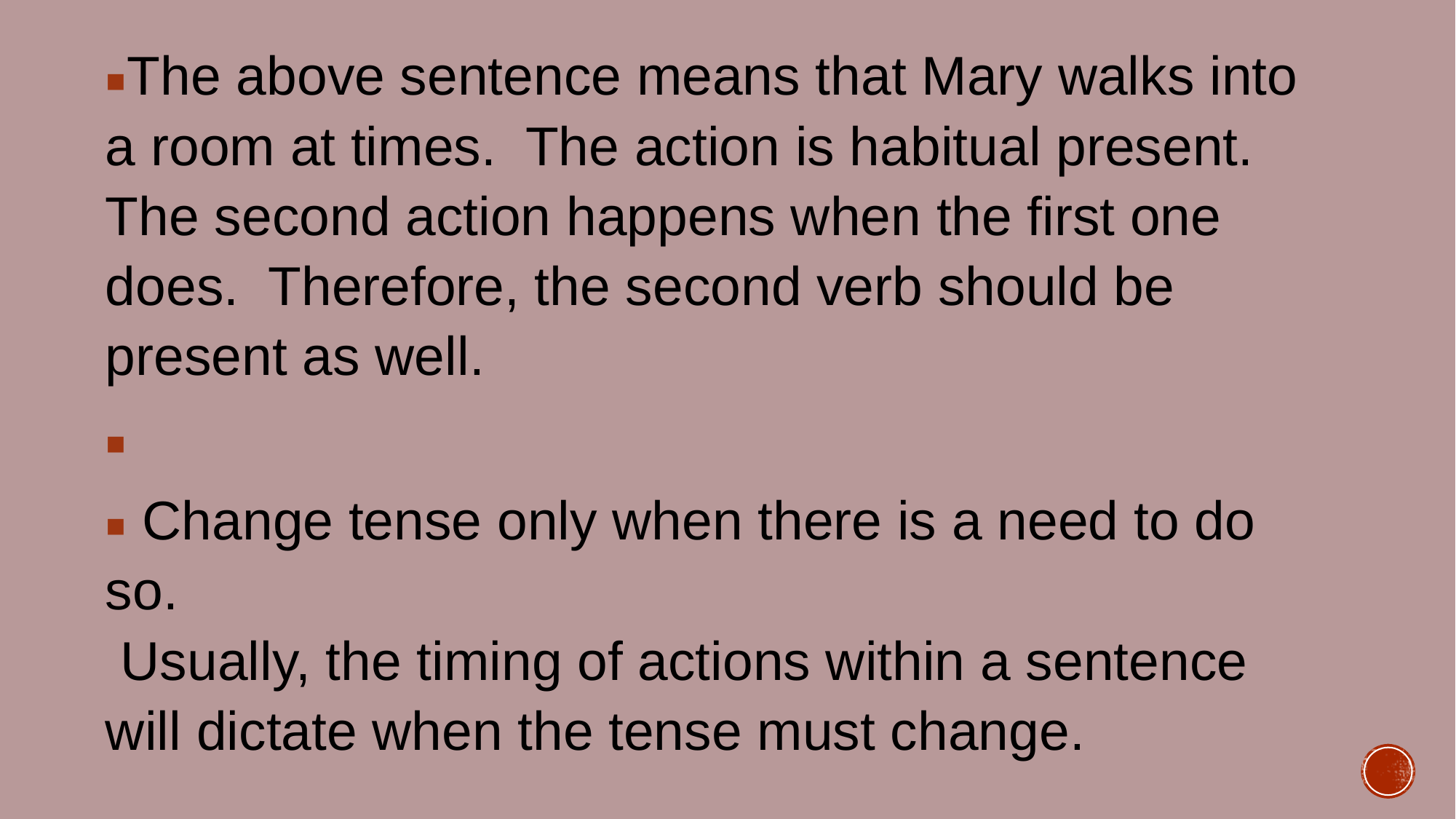

The above sentence means that Mary walks into a room at times.  The action is habitual present.  The second action happens when the first one does.  Therefore, the second verb should be present as well.

 Change tense only when there is a need to do so. 
 Usually, the timing of actions within a sentence will dictate when the tense must change.